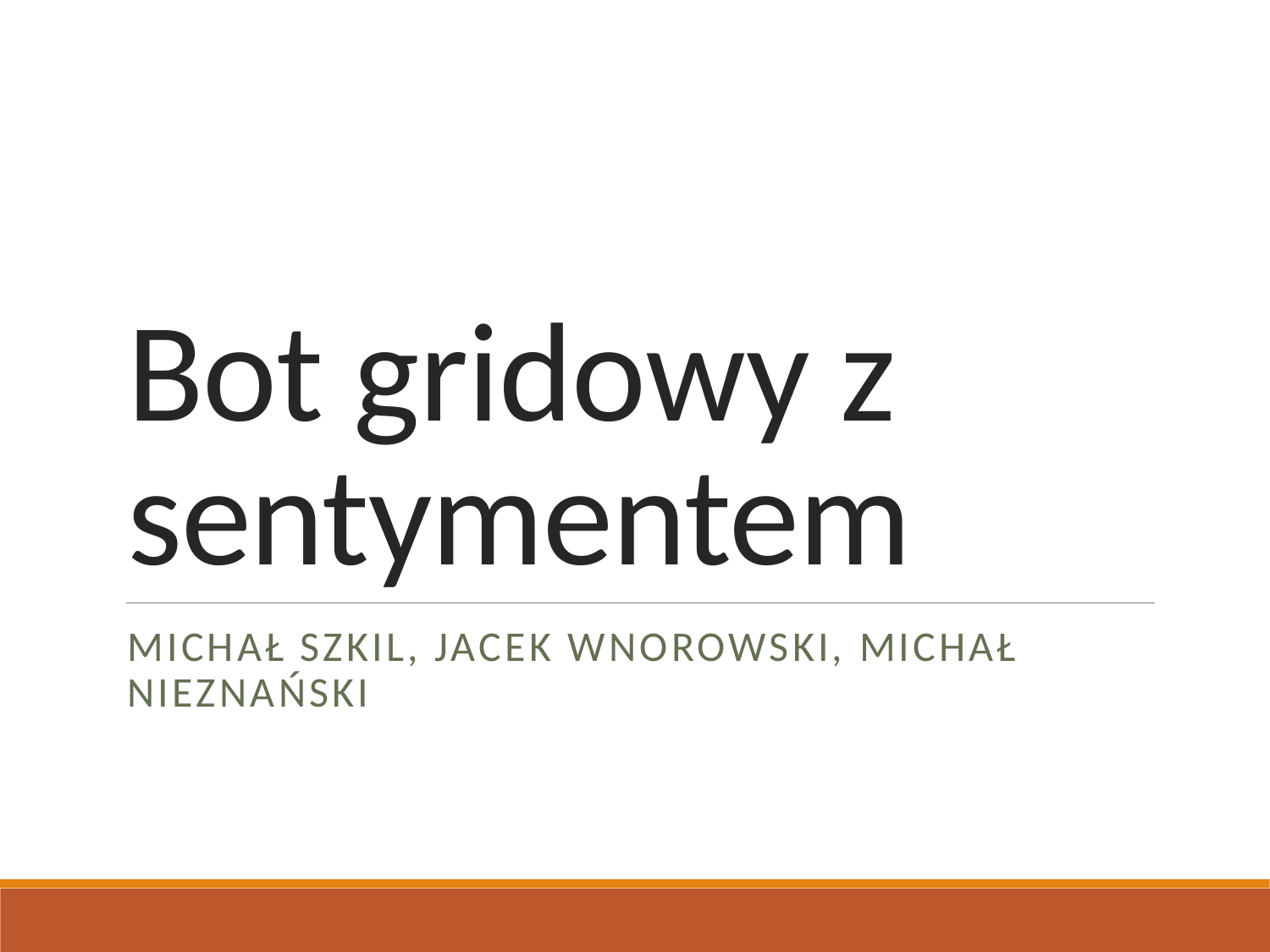

# Bot gridowy z sentymentem
Michał Szkil, Jacek Wnorowski, Michał Nieznański